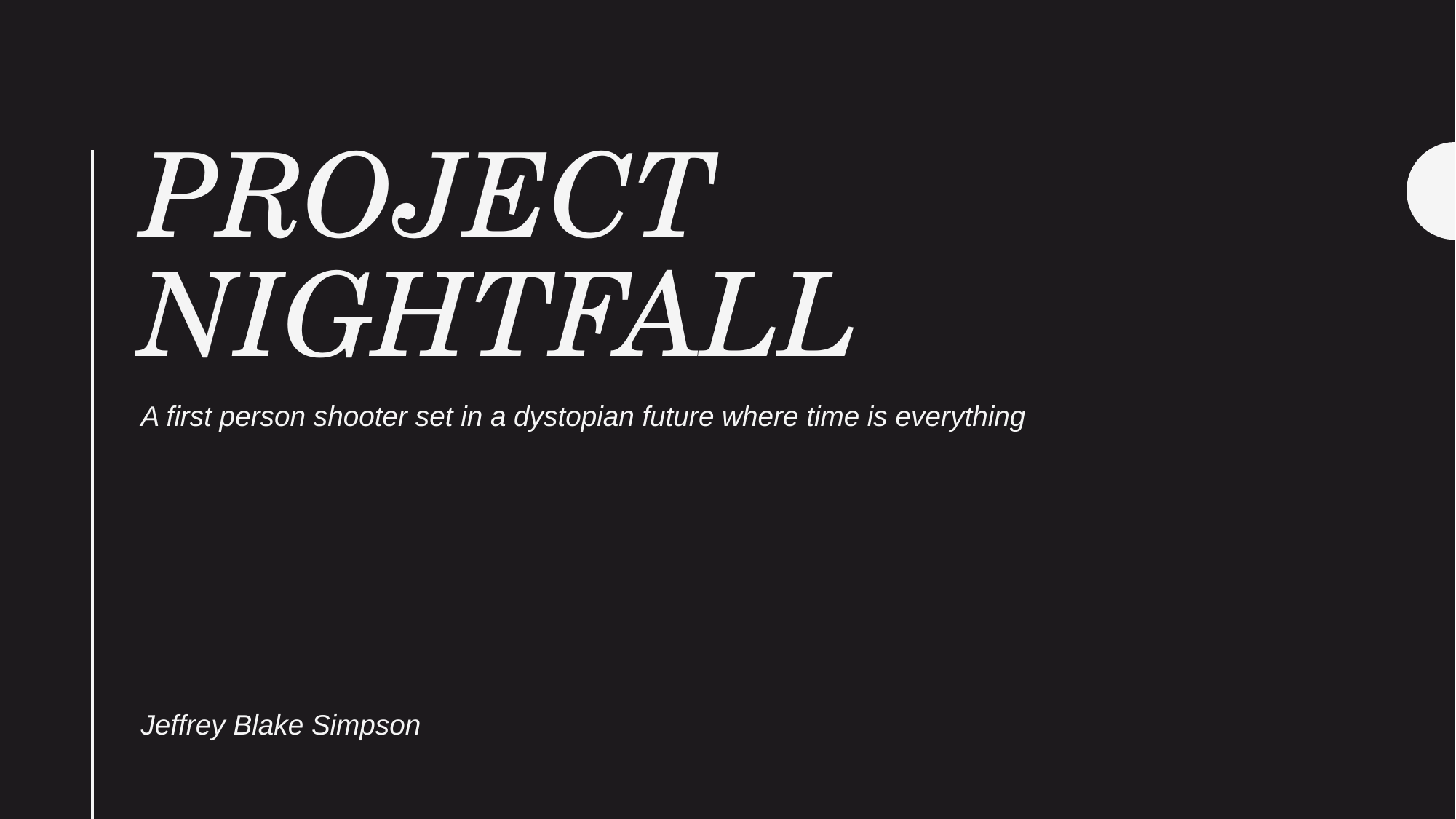

# Project nightfall
A first person shooter set in a dystopian future where time is everything

Jeffrey Blake Simpson